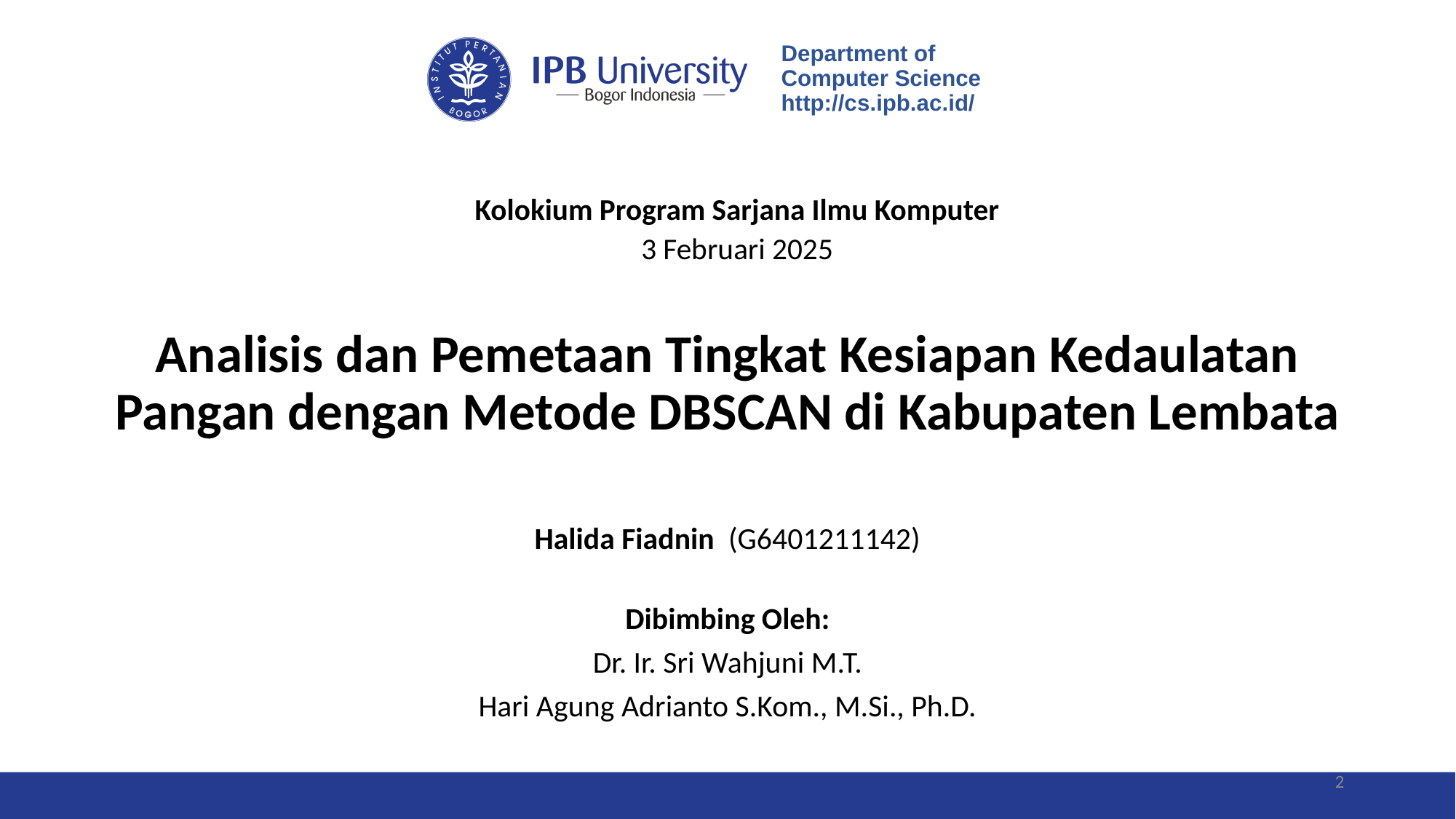

Kolokium Program Sarjana Ilmu Komputer
3 Februari 2025
# Analisis dan Pemetaan Tingkat Kesiapan Kedaulatan Pangan dengan Metode DBSCAN di Kabupaten Lembata
Halida Fiadnin  (G6401211142)

Dibimbing Oleh:
Dr. Ir. Sri Wahjuni M.T.
Hari Agung Adrianto S.Kom., M.Si., Ph.D.
2